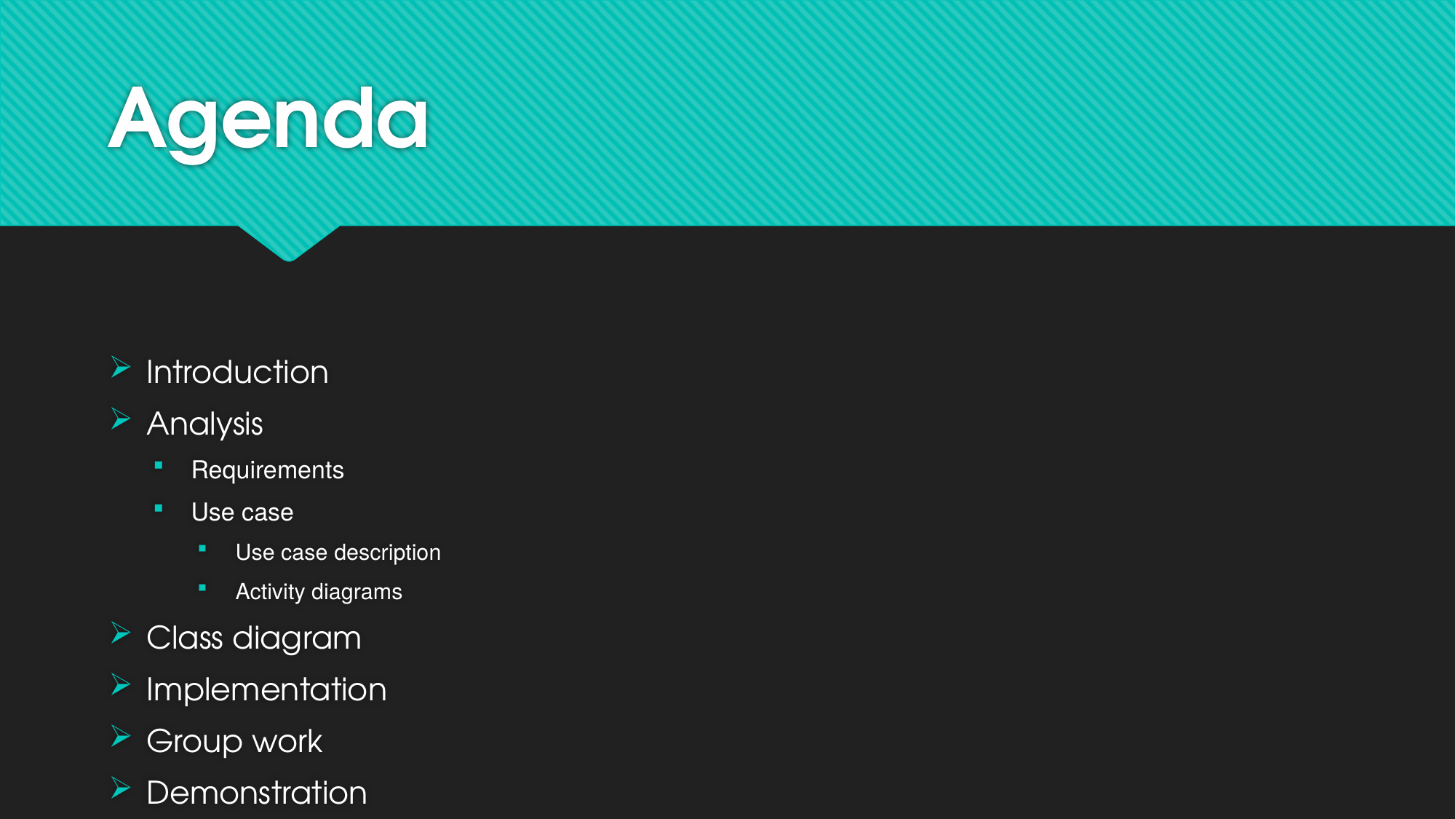

# Agenda
Introduction
Analysis
Requirements
Use case
Use case description
Activity diagrams
Class diagram
Implementation
Group work
Demonstration